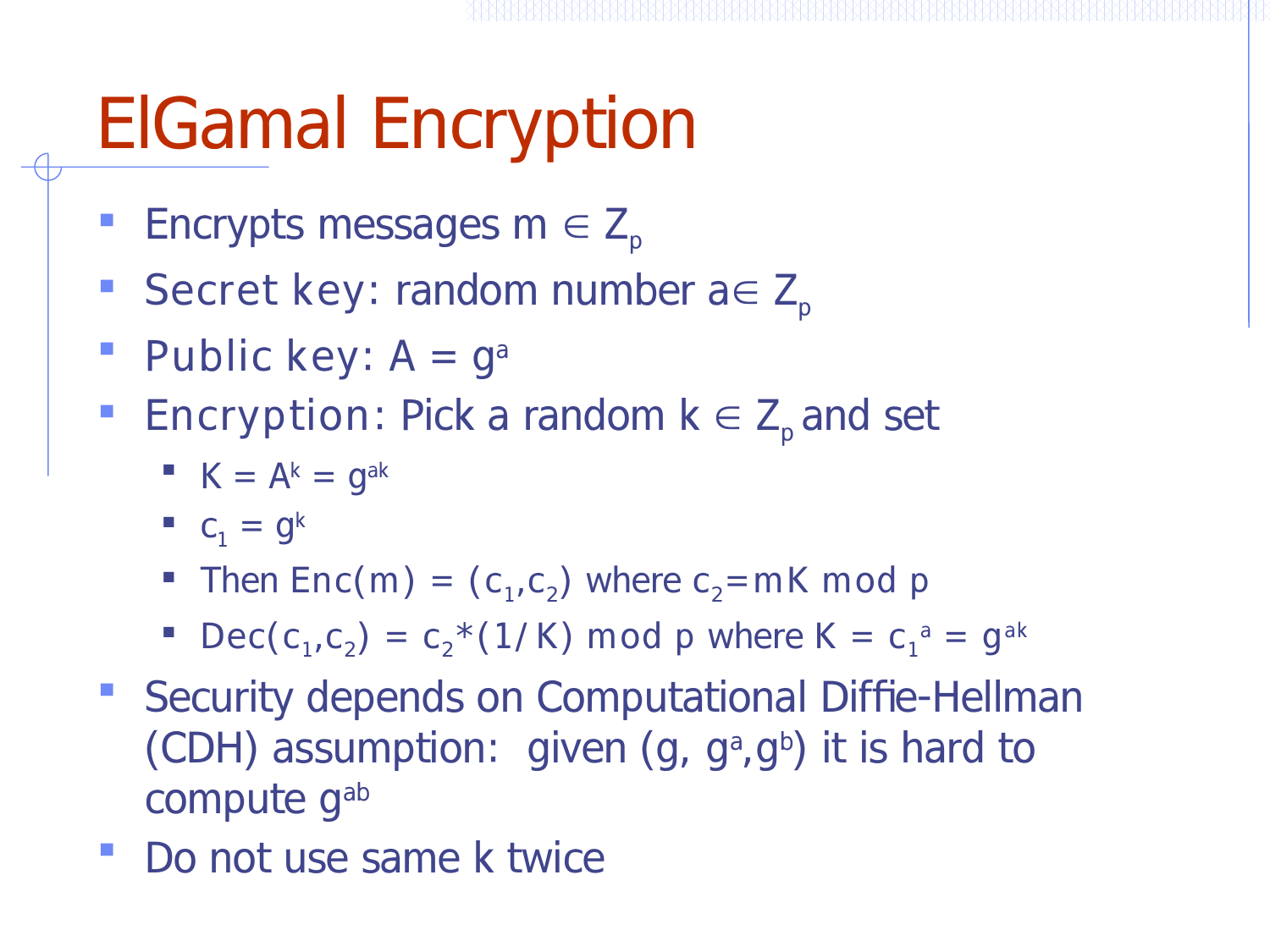

# ElGamal Encryption
Encrypts messages m ∈ Zp
Secret key: random number a∈ Zp
Public key: A = ga
Encryption: Pick a random k ∈ Zp and set
K = Ak = gak
c1 = gk
Then Enc(m) = (c1,c2) where c2=mK mod p
Dec(c1,c2) = c2*(1/K) mod p where K = c1a = gak
Security depends on Computational Diffie-Hellman (CDH) assumption:  given (g, ga,gb) it is hard to compute gab
Do not use same k twice